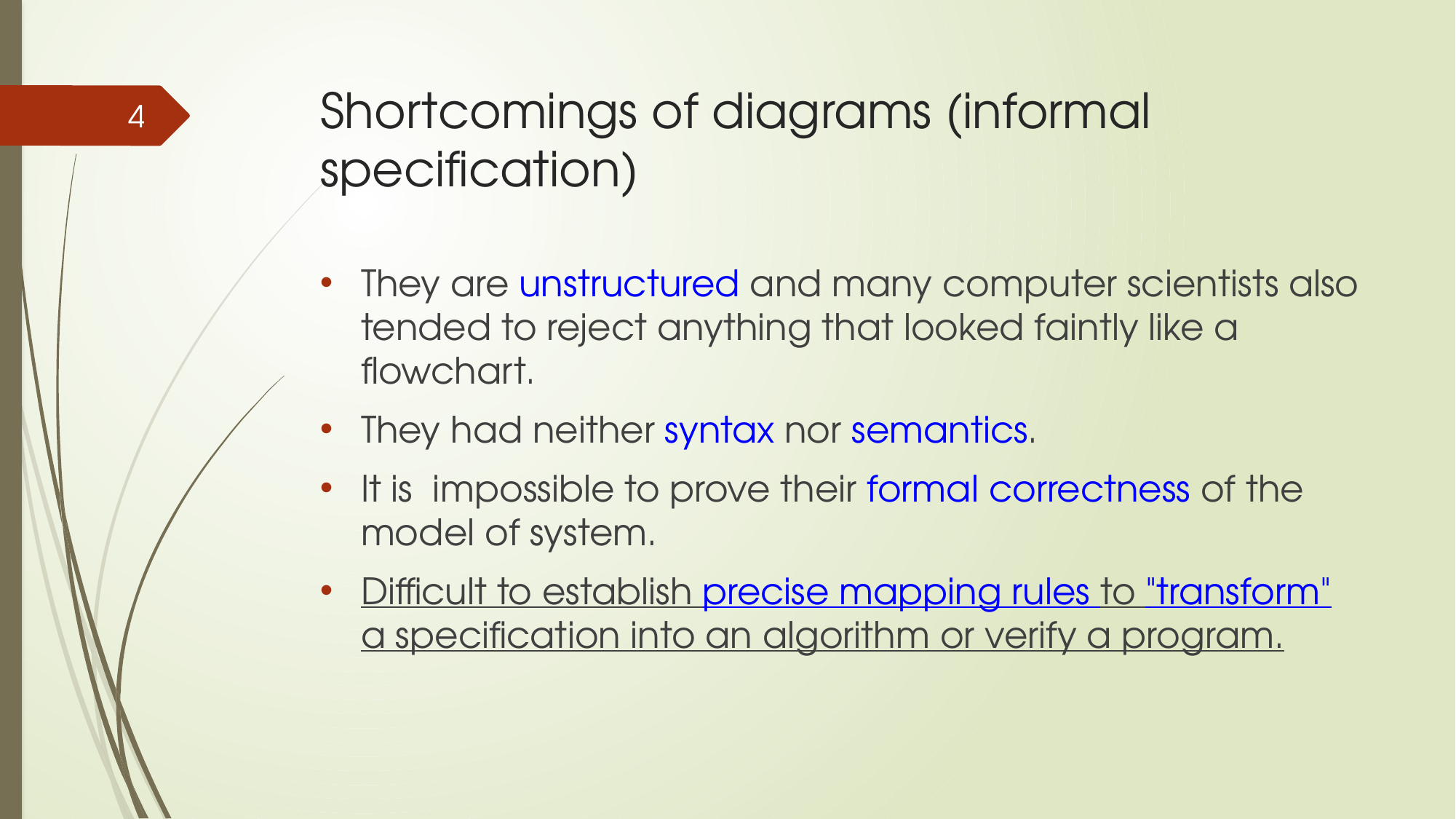

# Shortcomings of diagrams (informal specification)
4
They are unstructured and many computer scientists also tended to reject anything that looked faintly like a flowchart.
They had neither syntax nor semantics.
It is  impossible to prove their formal correctness of the model of system.
Difficult to establish precise mapping rules to "transform" a specification into an algorithm or verify a program.